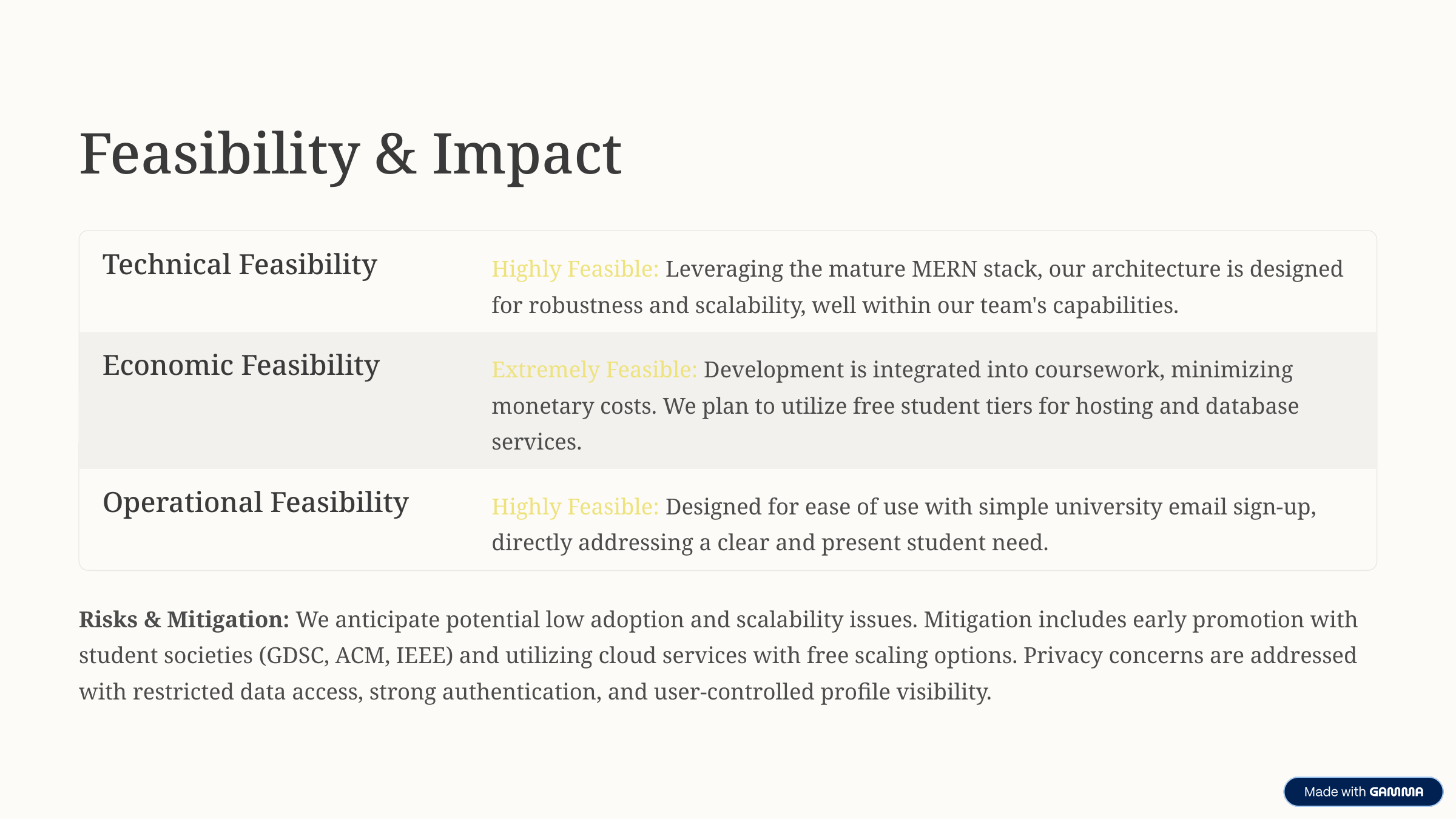

Feasibility & Impact

Technical Feasibility
Highly Feasible: Leveraging the mature MERN stack, our architecture is designed for robustness and scalability, well within our team's capabilities.

Economic Feasibility
Extremely Feasible: Development is integrated into coursework, minimizing monetary costs. We plan to utilize free student tiers for hosting and database services.

Operational Feasibility
Highly Feasible: Designed for ease of use with simple university email sign-up, directly addressing a clear and present student need.
Risks & Mitigation: We anticipate potential low adoption and scalability issues. Mitigation includes early promotion with student societies (GDSC, ACM, IEEE) and utilizing cloud services with free scaling options. Privacy concerns are addressed with restricted data access, strong authentication, and user-controlled profile visibility.